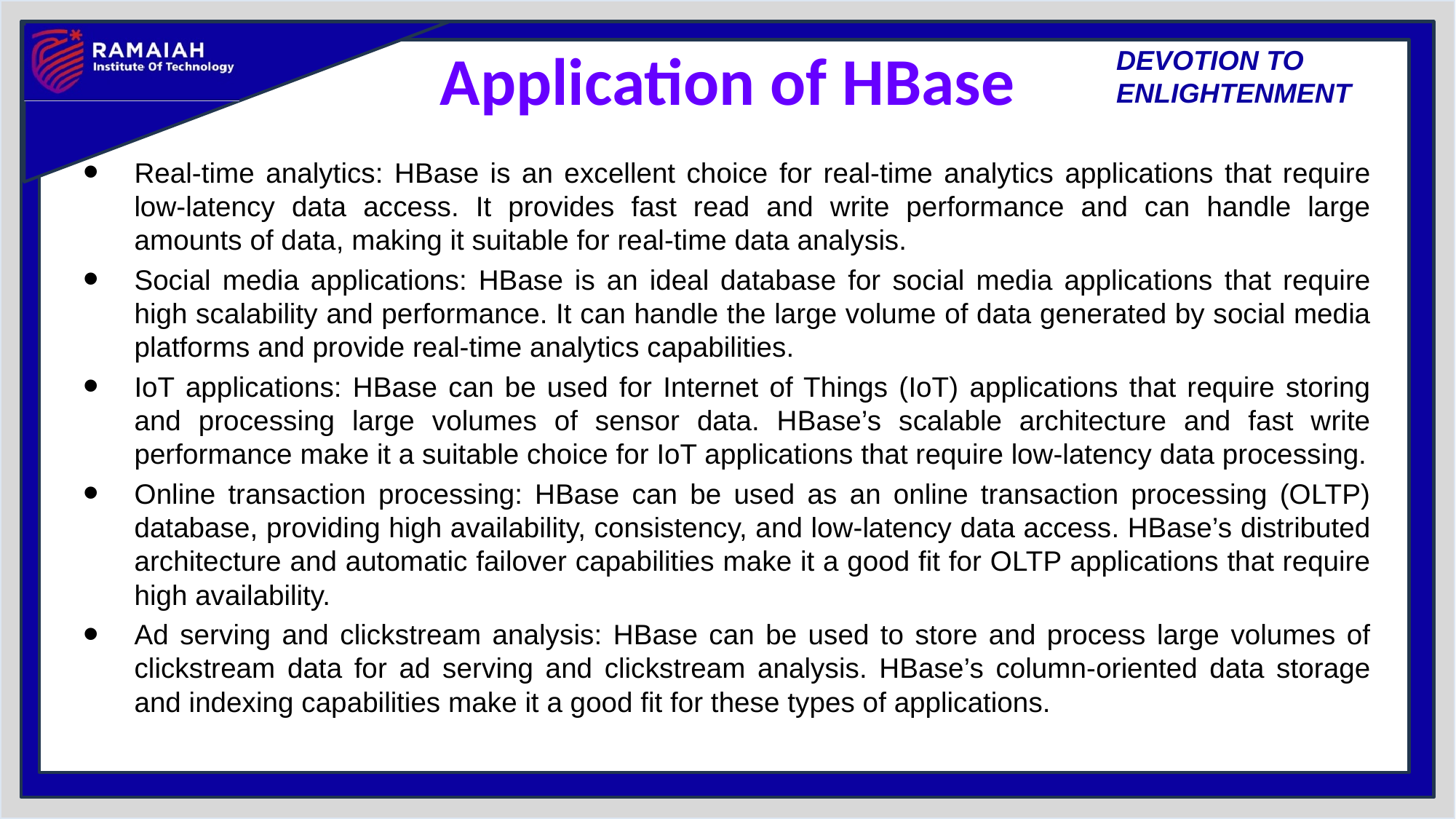

# Application of HBase
Real-time analytics: HBase is an excellent choice for real-time analytics applications that require low-latency data access. It provides fast read and write performance and can handle large amounts of data, making it suitable for real-time data analysis.
Social media applications: HBase is an ideal database for social media applications that require high scalability and performance. It can handle the large volume of data generated by social media platforms and provide real-time analytics capabilities.
IoT applications: HBase can be used for Internet of Things (IoT) applications that require storing and processing large volumes of sensor data. HBase’s scalable architecture and fast write performance make it a suitable choice for IoT applications that require low-latency data processing.
Online transaction processing: HBase can be used as an online transaction processing (OLTP) database, providing high availability, consistency, and low-latency data access. HBase’s distributed architecture and automatic failover capabilities make it a good fit for OLTP applications that require high availability.
Ad serving and clickstream analysis: HBase can be used to store and process large volumes of clickstream data for ad serving and clickstream analysis. HBase’s column-oriented data storage and indexing capabilities make it a good fit for these types of applications.